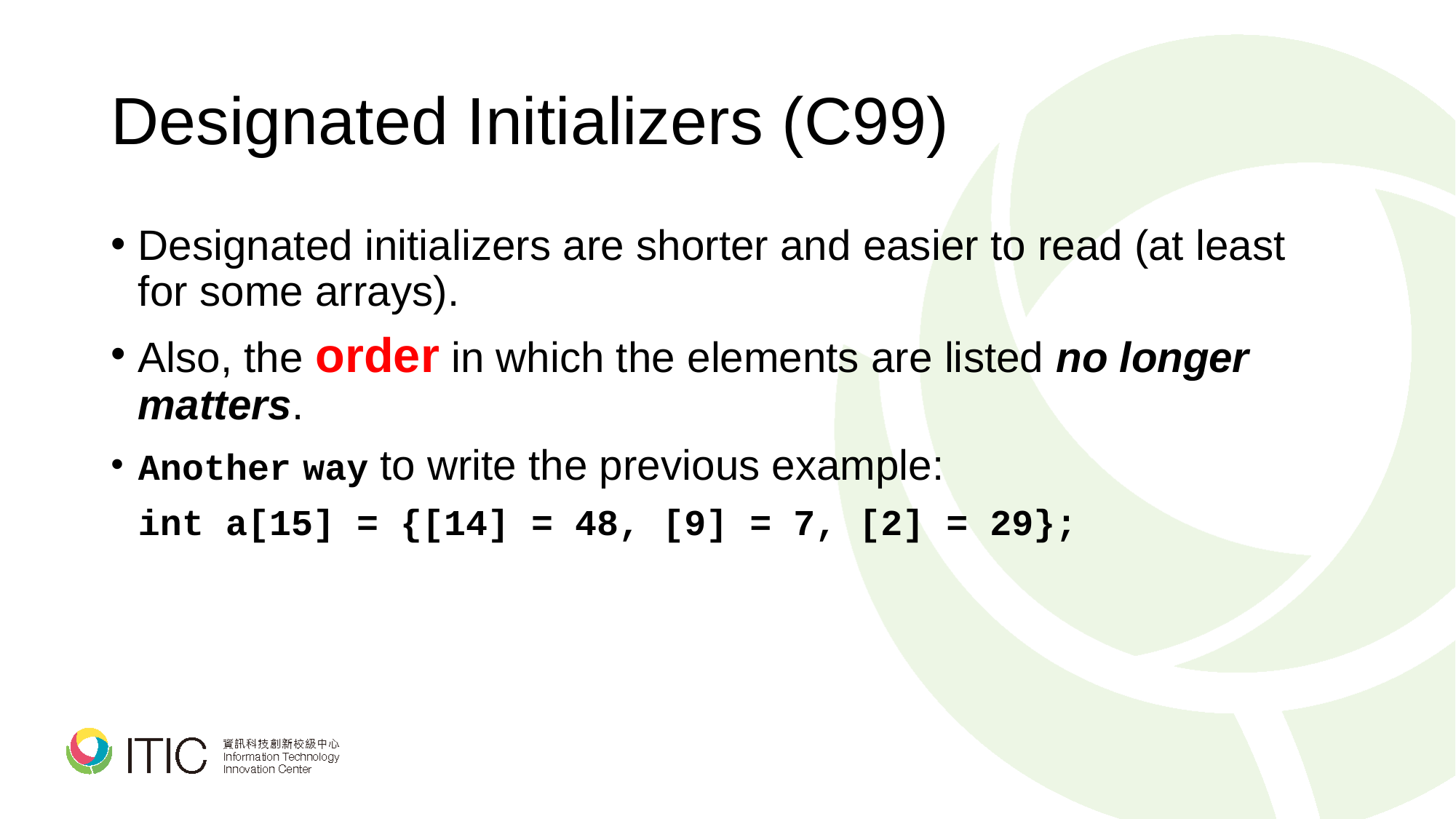

# Designated Initializers (C99)
Designated initializers are shorter and easier to read (at least for some arrays).
Also, the order in which the elements are listed no longer matters.
Another way to write the previous example:
	int a[15] = {[14] = 48, [9] = 7, [2] = 29};